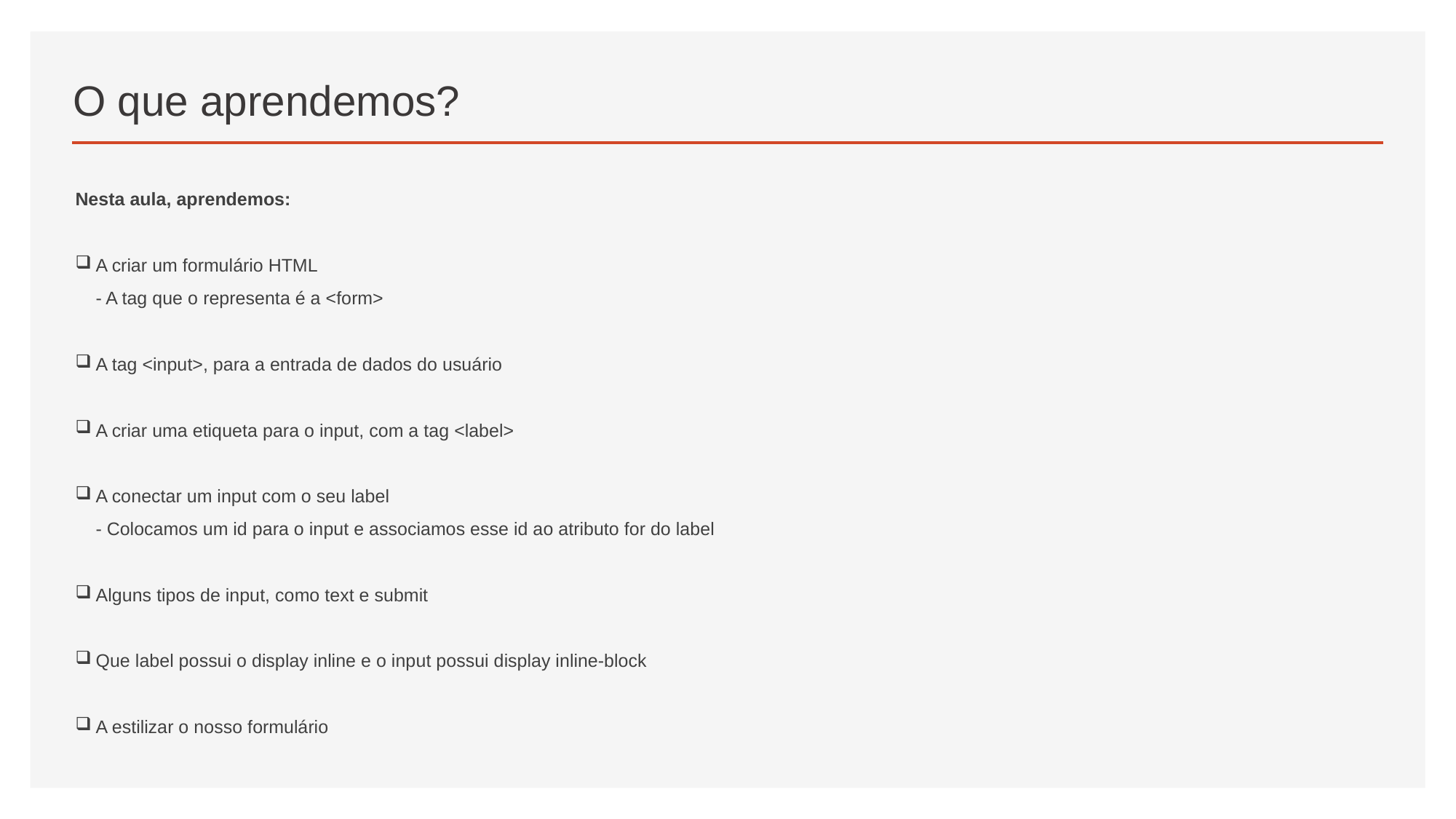

# O que aprendemos?
Nesta aula, aprendemos:
A criar um formulário HTML
- A tag que o representa é a <form>
A tag <input>, para a entrada de dados do usuário
A criar uma etiqueta para o input, com a tag <label>
A conectar um input com o seu label
- Colocamos um id para o input e associamos esse id ao atributo for do label
Alguns tipos de input, como text e submit
Que label possui o display inline e o input possui display inline-block
A estilizar o nosso formulário